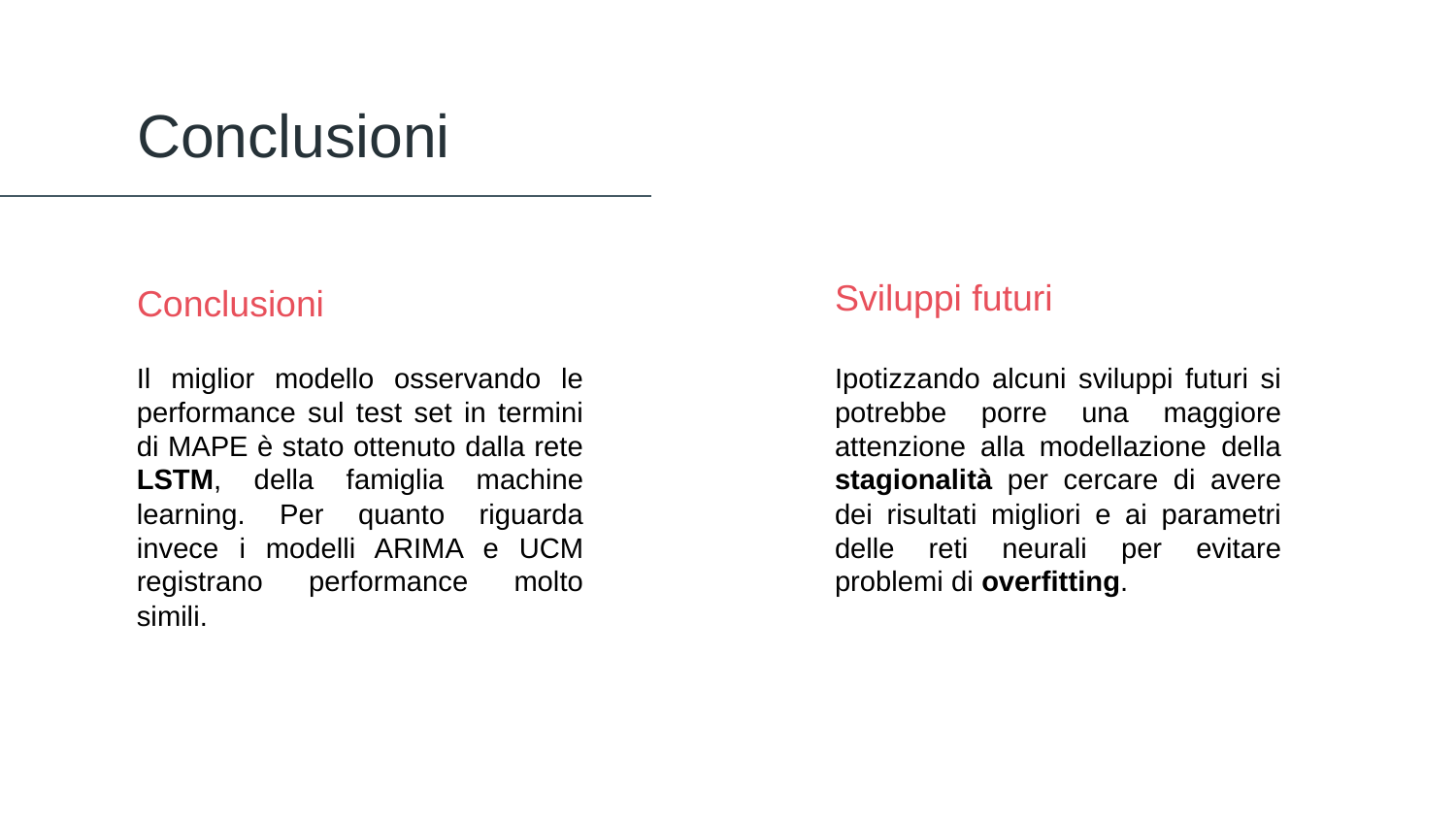

# Conclusioni
Conclusioni
Sviluppi futuri
Il miglior modello osservando le performance sul test set in termini di MAPE è stato ottenuto dalla rete LSTM, della famiglia machine learning. Per quanto riguarda invece i modelli ARIMA e UCM registrano performance molto simili.
Ipotizzando alcuni sviluppi futuri si potrebbe porre una maggiore attenzione alla modellazione della stagionalità per cercare di avere dei risultati migliori e ai parametri delle reti neurali per evitare problemi di overfitting.